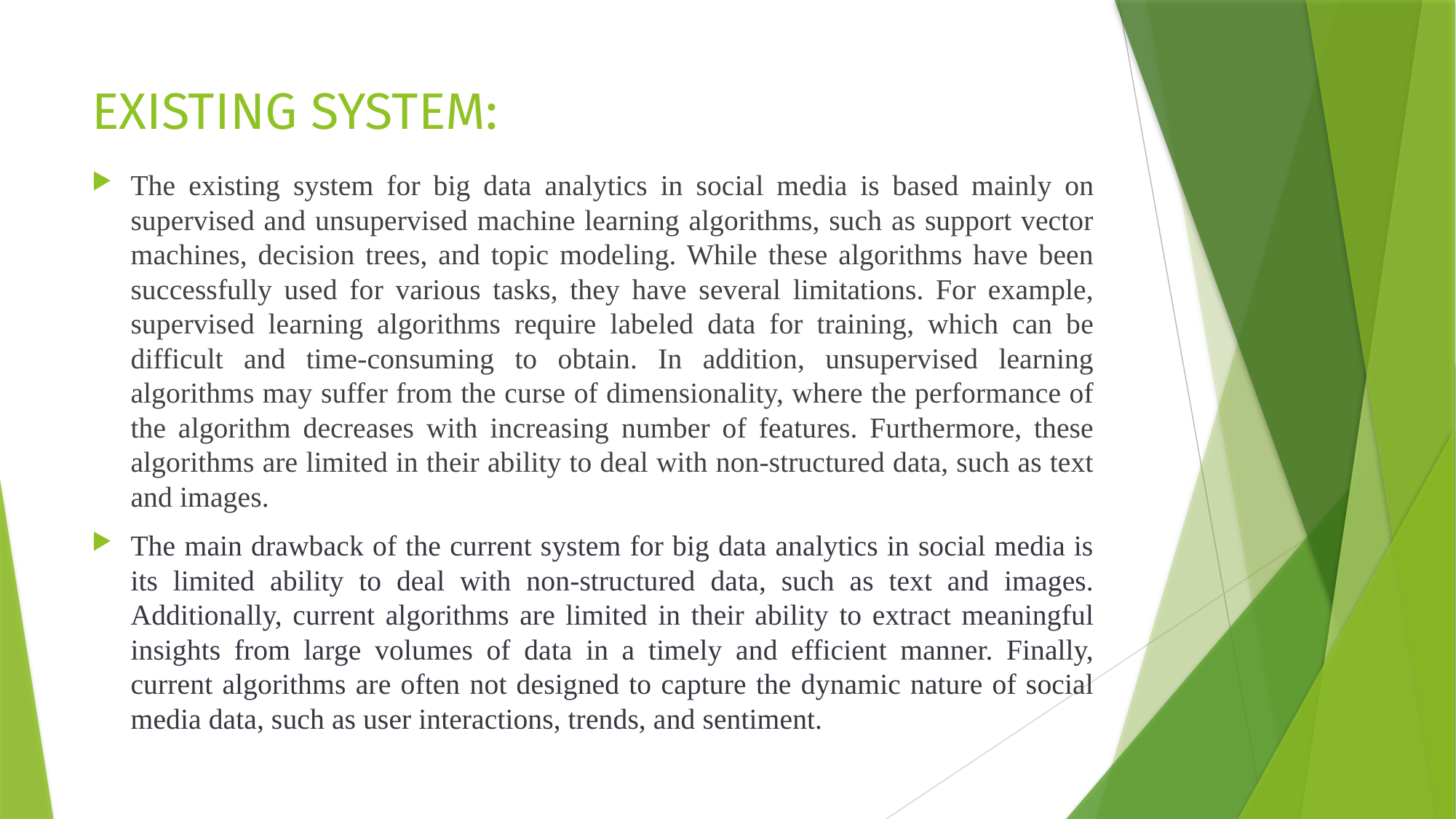

# EXISTING SYSTEM:
The existing system for big data analytics in social media is based mainly on supervised and unsupervised machine learning algorithms, such as support vector machines, decision trees, and topic modeling. While these algorithms have been successfully used for various tasks, they have several limitations. For example, supervised learning algorithms require labeled data for training, which can be difficult and time-consuming to obtain. In addition, unsupervised learning algorithms may suffer from the curse of dimensionality, where the performance of the algorithm decreases with increasing number of features. Furthermore, these algorithms are limited in their ability to deal with non-structured data, such as text and images.
The main drawback of the current system for big data analytics in social media is its limited ability to deal with non-structured data, such as text and images. Additionally, current algorithms are limited in their ability to extract meaningful insights from large volumes of data in a timely and efficient manner. Finally, current algorithms are often not designed to capture the dynamic nature of social media data, such as user interactions, trends, and sentiment.